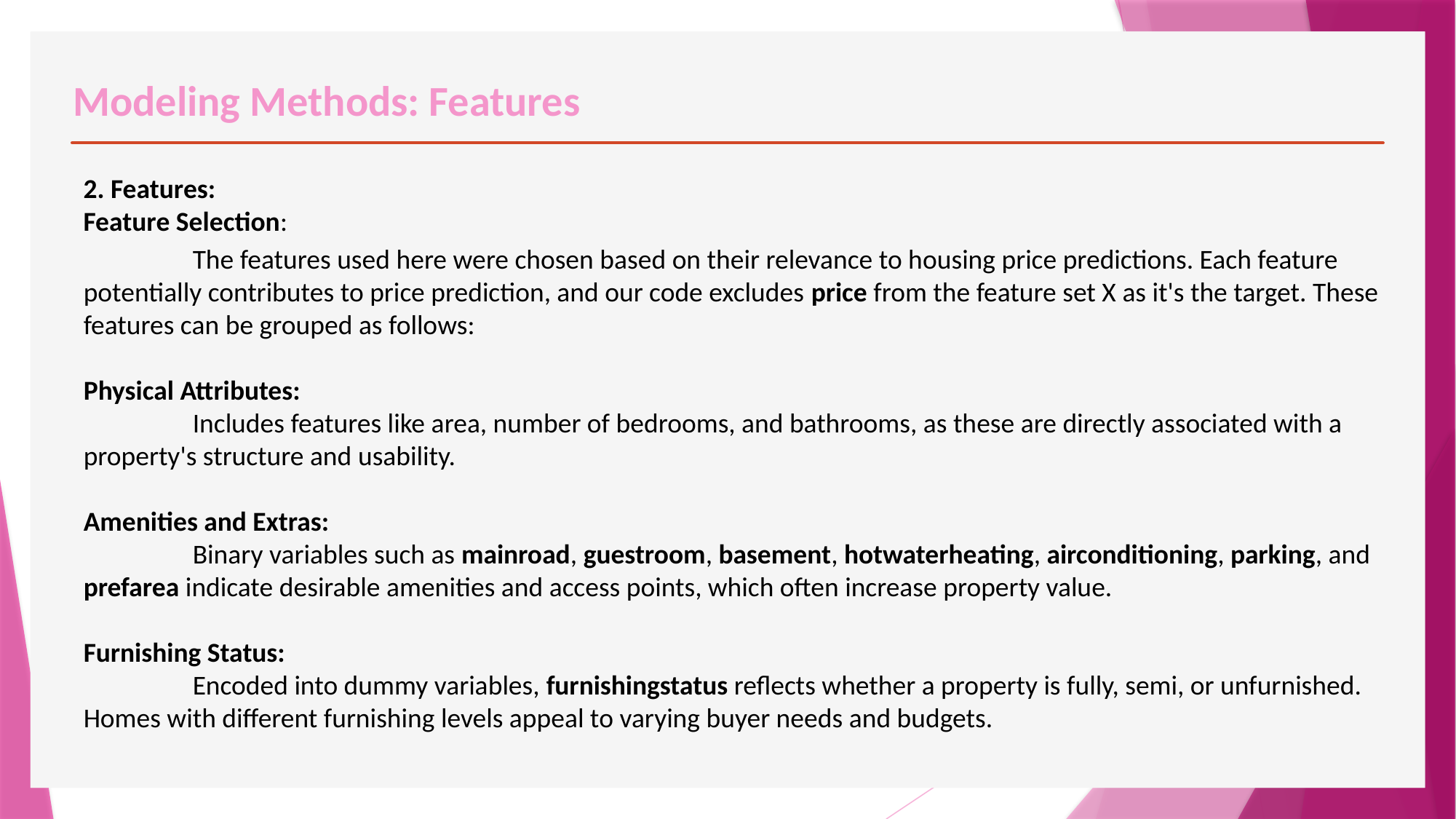

# Modeling Methods: Features
2. Features:
Feature Selection:

	The features used here were chosen based on their relevance to housing price predictions. Each feature potentially contributes to price prediction, and our code excludes price from the feature set X as it's the target. These features can be grouped as follows:

Physical Attributes:
	Includes features like area, number of bedrooms, and bathrooms, as these are directly associated with a property's structure and usability.

Amenities and Extras:
	Binary variables such as mainroad, guestroom, basement, hotwaterheating, airconditioning, parking, and prefarea indicate desirable amenities and access points, which often increase property value.

Furnishing Status:
	Encoded into dummy variables, furnishingstatus reflects whether a property is fully, semi, or unfurnished. Homes with different furnishing levels appeal to varying buyer needs and budgets.